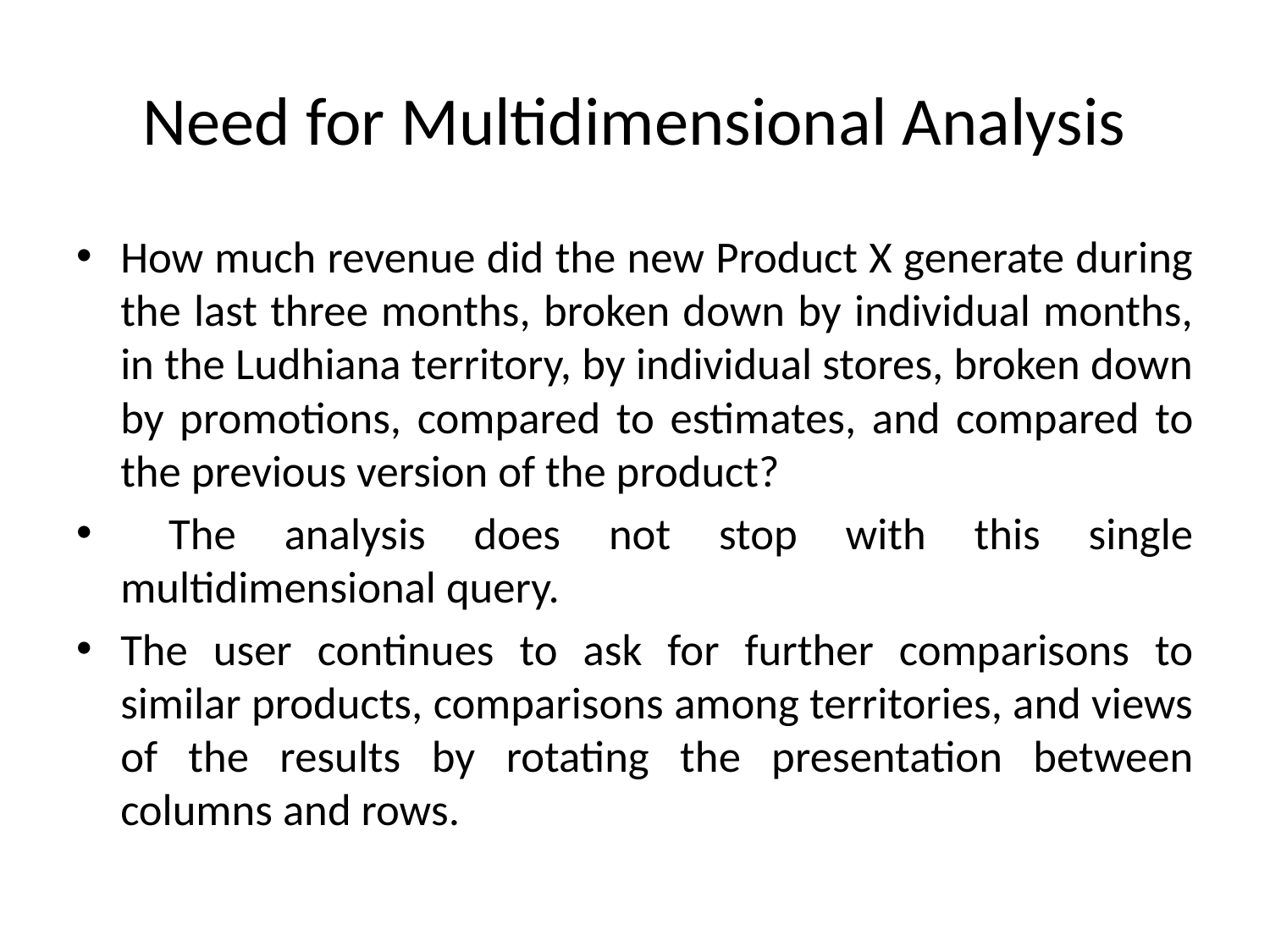

# Need for Multidimensional Analysis
How much revenue did the new Product X generate during the last three months, broken down by individual months, in the Ludhiana territory, by individual stores, broken down by promotions, compared to estimates, and compared to the previous version of the product?
 The analysis does not stop with this single multidimensional query.
The user continues to ask for further comparisons to similar products, comparisons among territories, and views of the results by rotating the presentation between columns and rows.